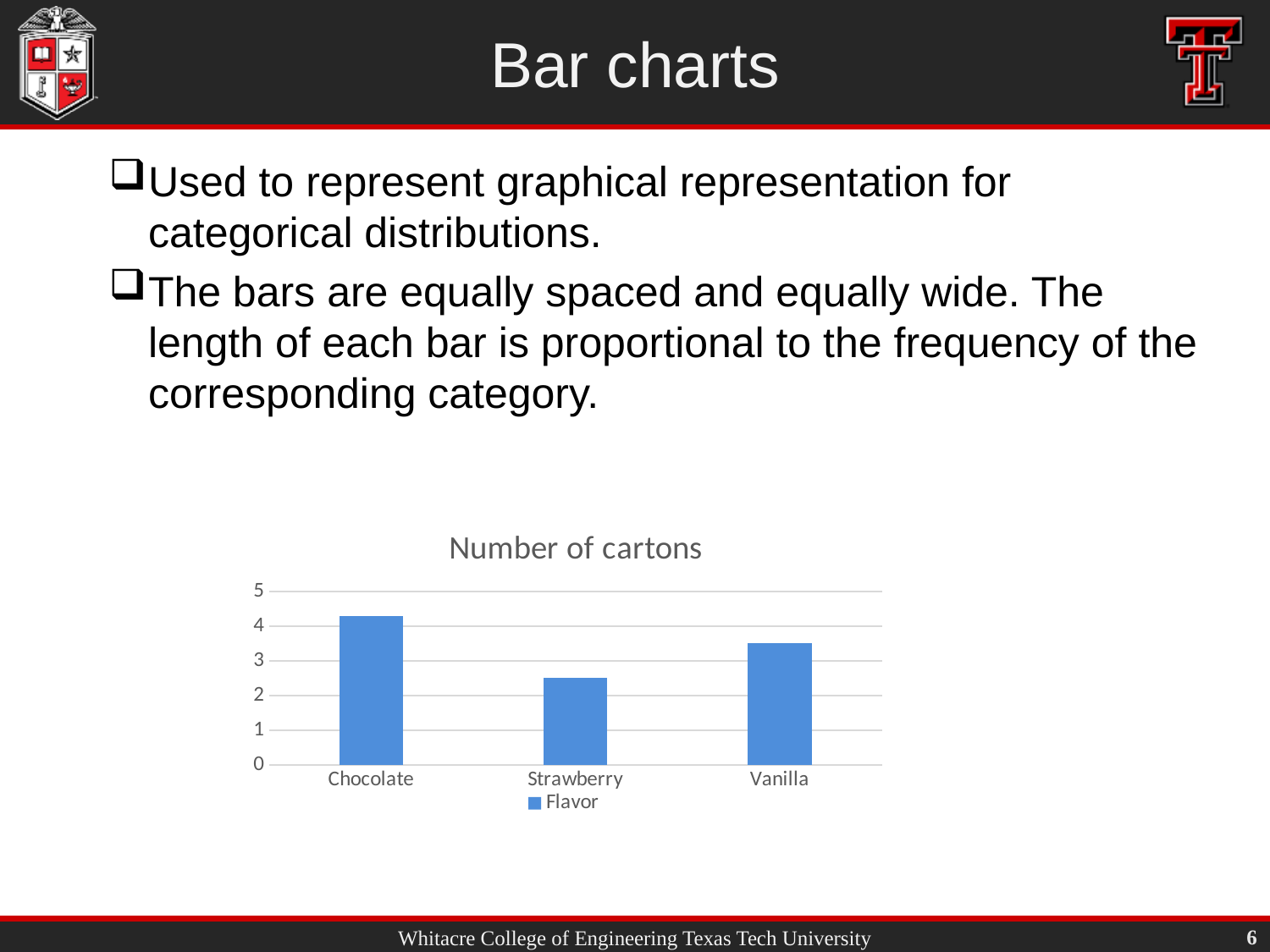

# Bar charts
Used to represent graphical representation for categorical distributions.
The bars are equally spaced and equally wide. The length of each bar is proportional to the frequency of the corresponding category.

### Chart: Number of cartons

| Category | Flavor |
|---|---|
| Chocolate | 4.3 |
| Strawberry | 2.5 |
| Vanilla | 3.5 |
6